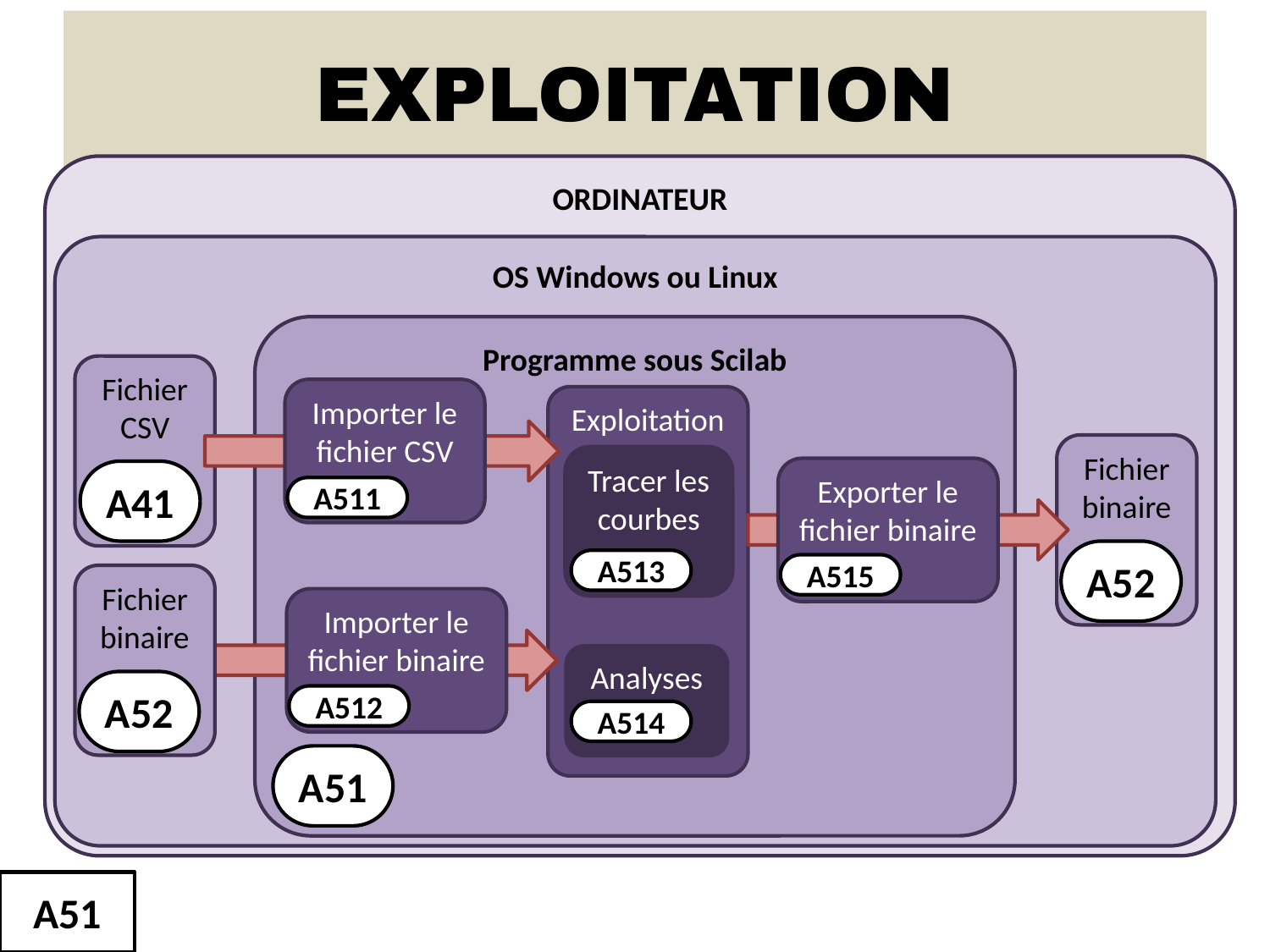

# EXPLOITATION
ORDINATEUR
OS Windows ou Linux
Programme sous Scilab
Fichier CSV
Importer le fichier CSV
Exploitation

Fichier binaire
Tracer les courbes
Exporter le fichier binaire
A41
A511

A52
A513
A515
Fichier binaire
Importer le fichier binaire

Analyses
A52
A512
A514
A51
A51